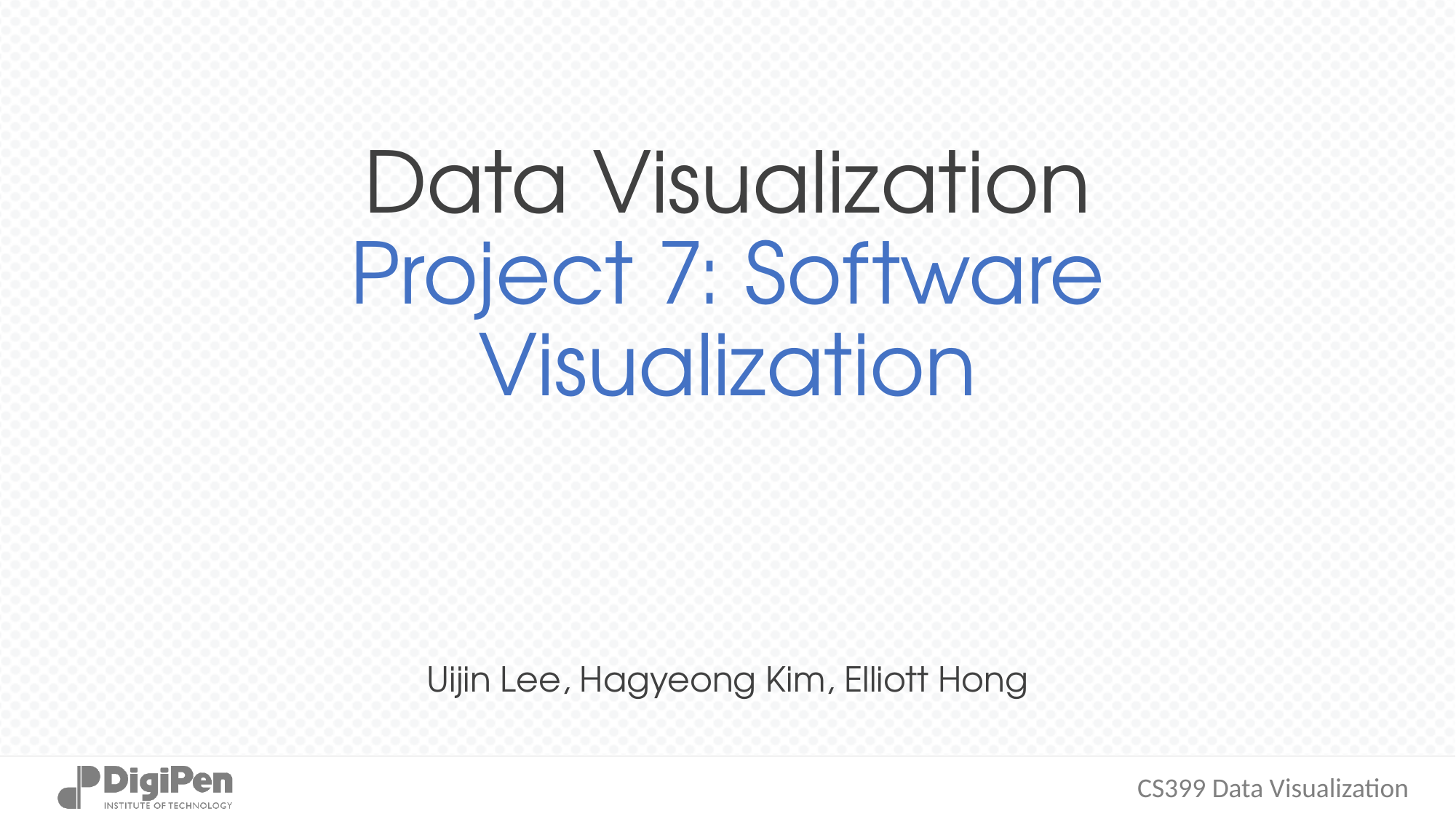

# Data Visualization Project 7: Software Visualization

Uijin Lee, Hagyeong Kim, Elliott Hong